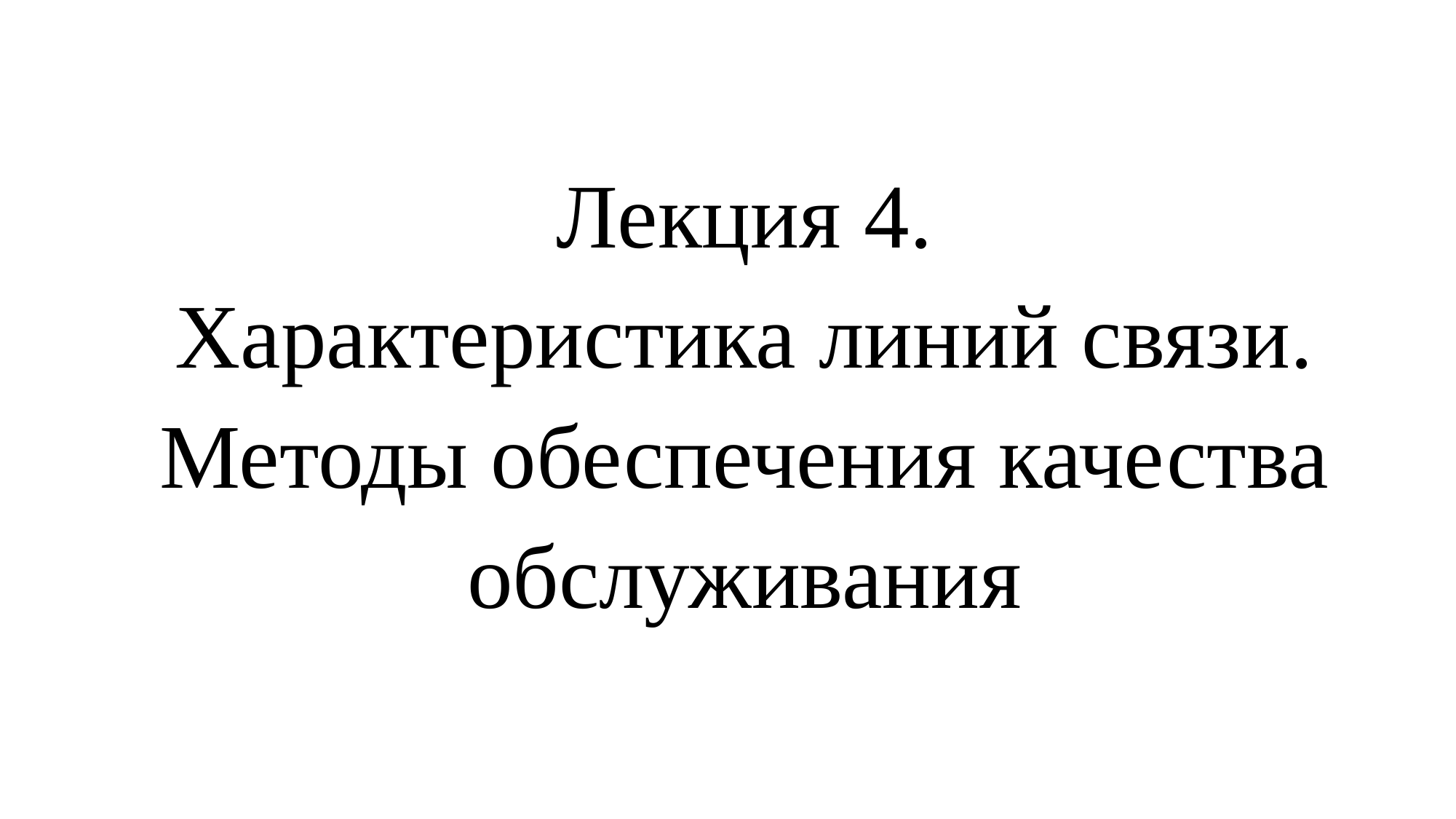

# Лекция 4. Характеристика линий связи. Методы обеспечения качества обслуживания